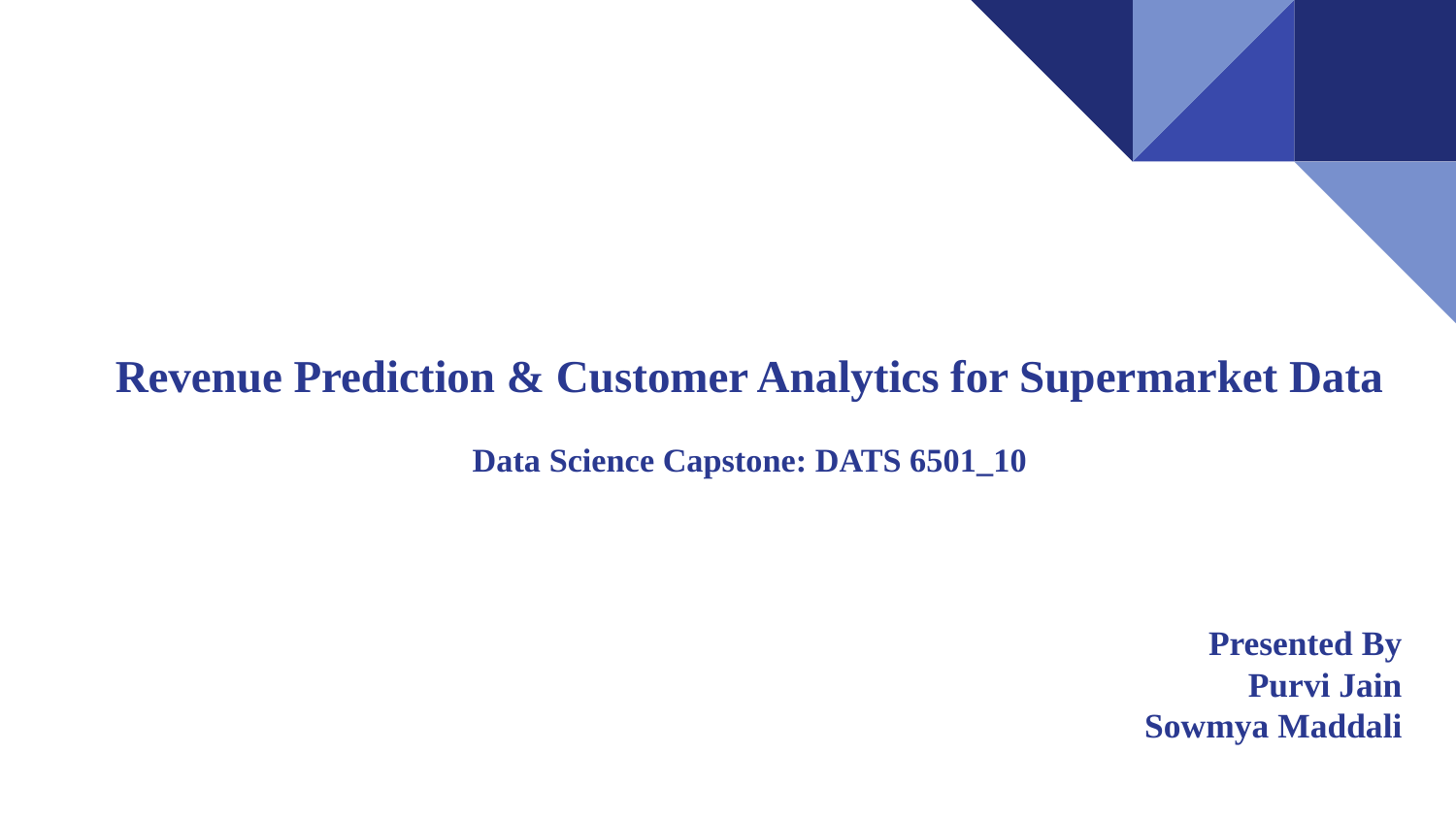

# Revenue Prediction & Customer Analytics for Supermarket Data
Data Science Capstone: DATS 6501_10
     Presented By
Purvi Jain
 Sowmya Maddali